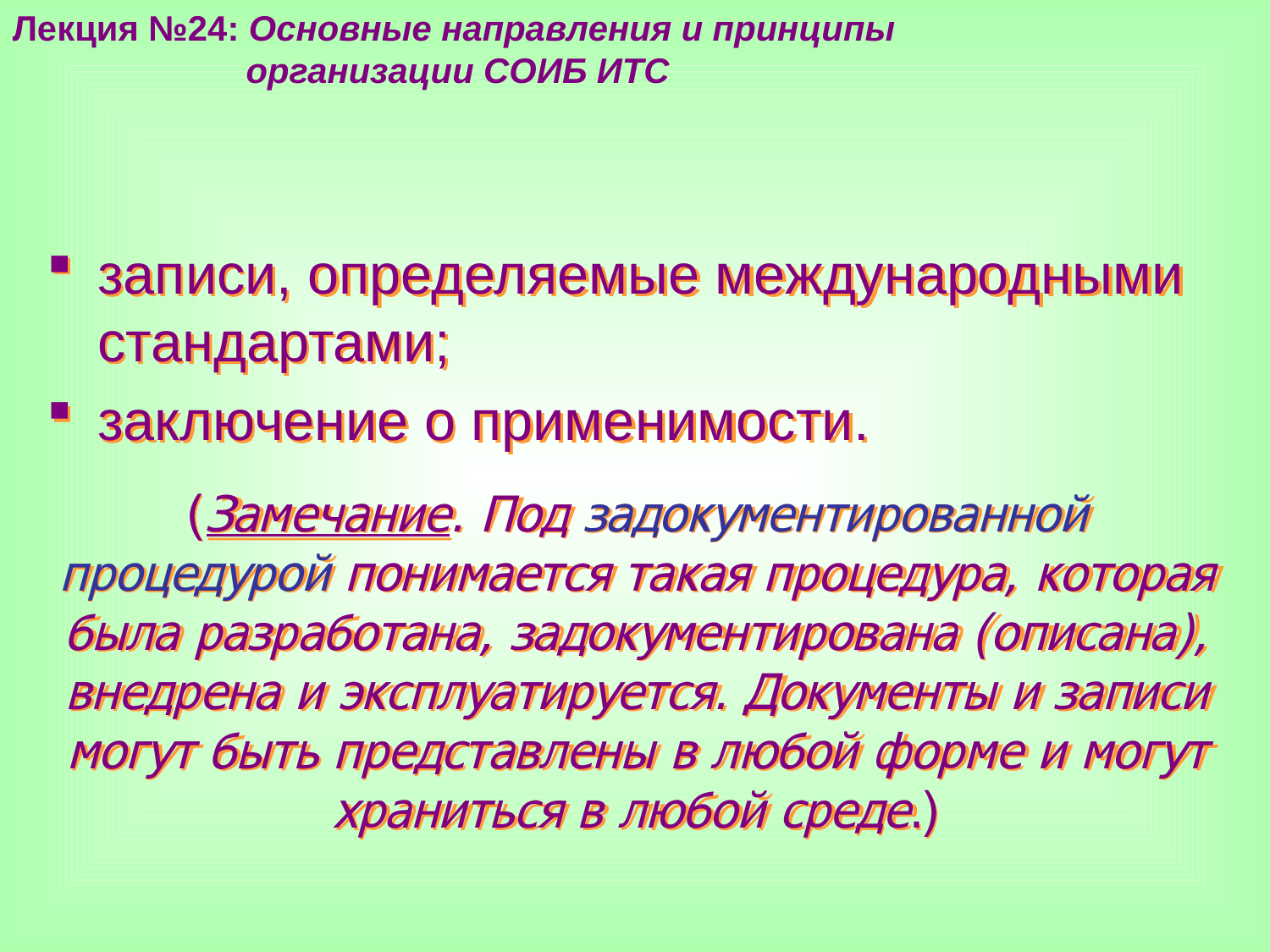

Лекция №24: Основные направления и принципы
                        организации СОИБ ИТС
записи, определяемые международными стандартами;
заключение о применимости.
(Замечание. Под задокументированной процедурой понимается такая процедура, которая была разработана, задокументирована (описана), внедрена и эксплуатируется. Документы и записи могут быть представлены в любой форме и могут храниться в любой среде.)